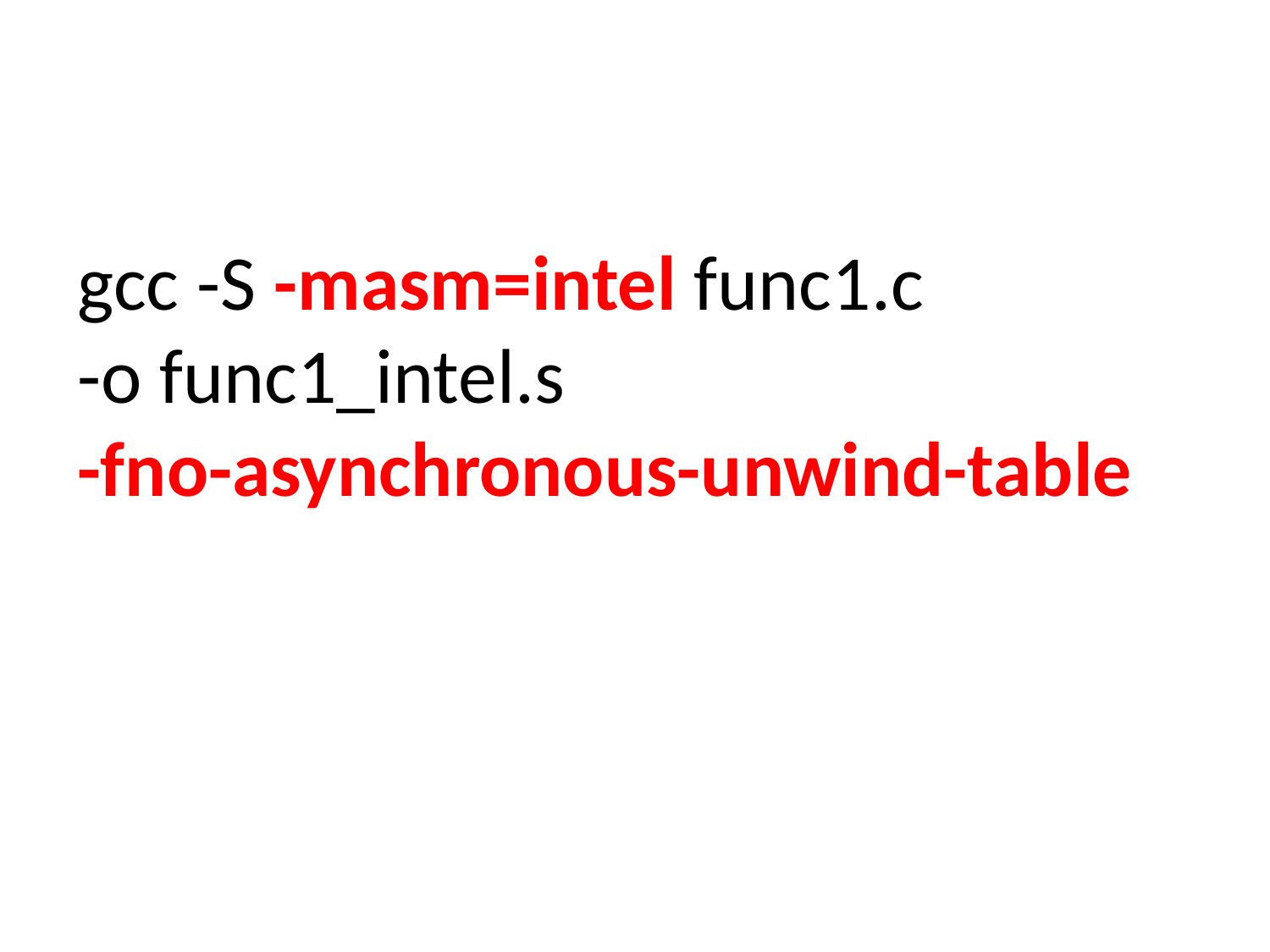

gcc -S -masm=intel func1.c
-o func1_intel.s
-fno-asynchronous-unwind-table